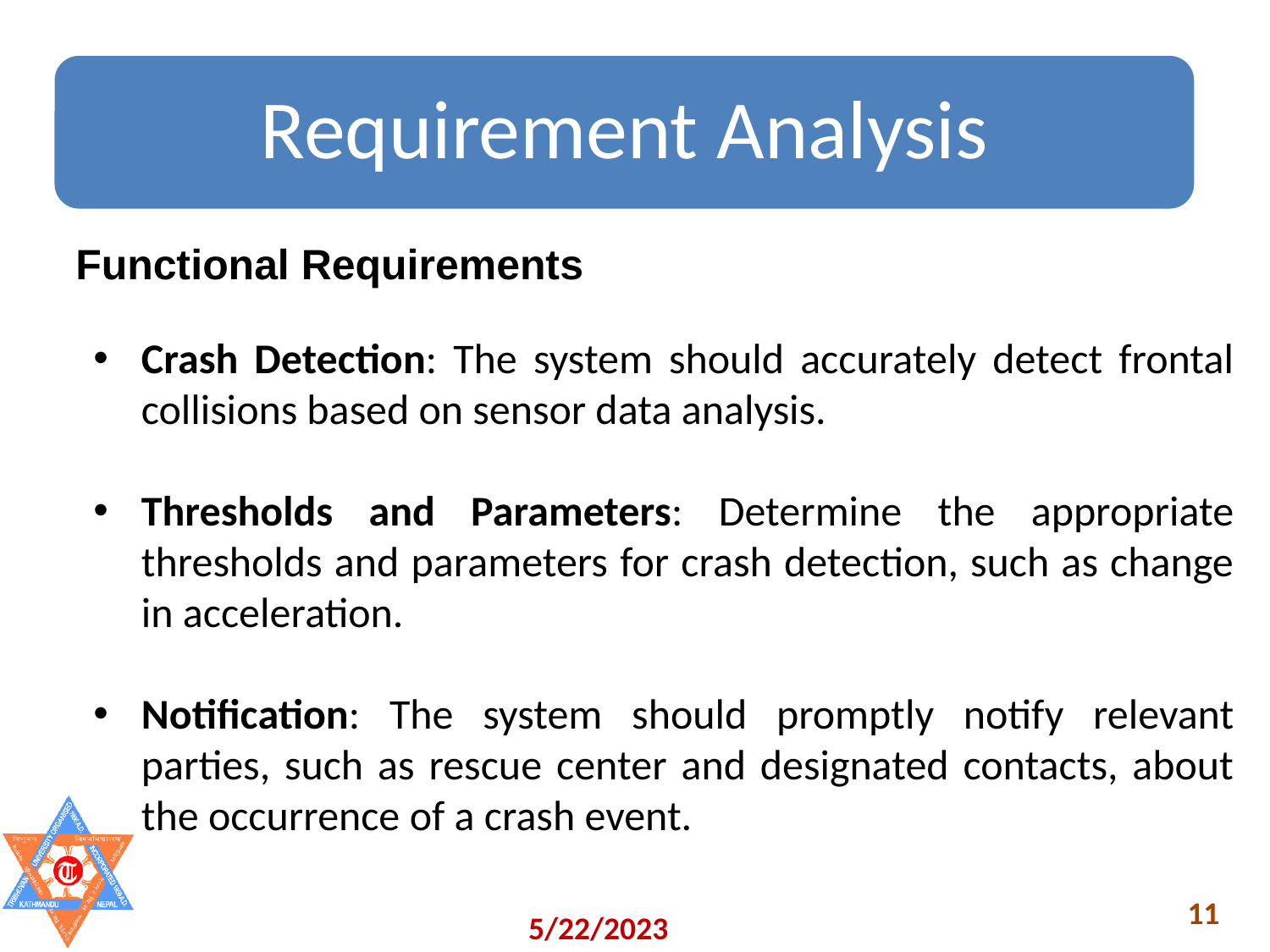

Requirement Analysis
Functional Requirements
Crash Detection: The system should accurately detect frontal collisions based on sensor data analysis.

Thresholds and Parameters: Determine the appropriate thresholds and parameters for crash detection, such as change in acceleration.

Notification: The system should promptly notify relevant parties, such as rescue center and designated contacts, about the occurrence of a crash event.

5/22/2023